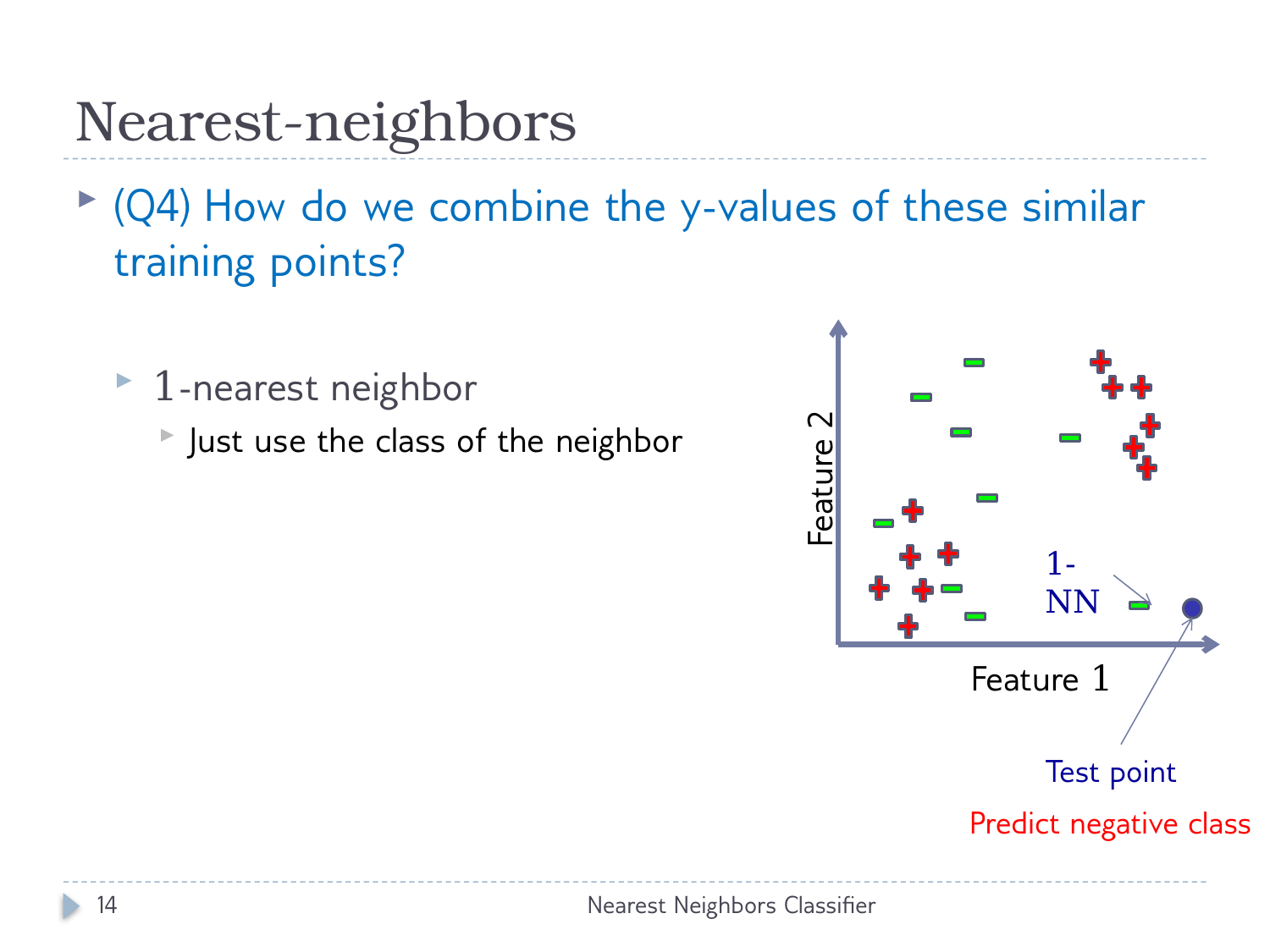

# Nearest-neighbors
(Q4) How do we combine the y-values of these similar training points?

1-nearest neighbor
Just use the class of the neighbor

Feature 1
Feature 2
1-NN

Test point
Predict negative class
14
Nearest Neighbors Classifier